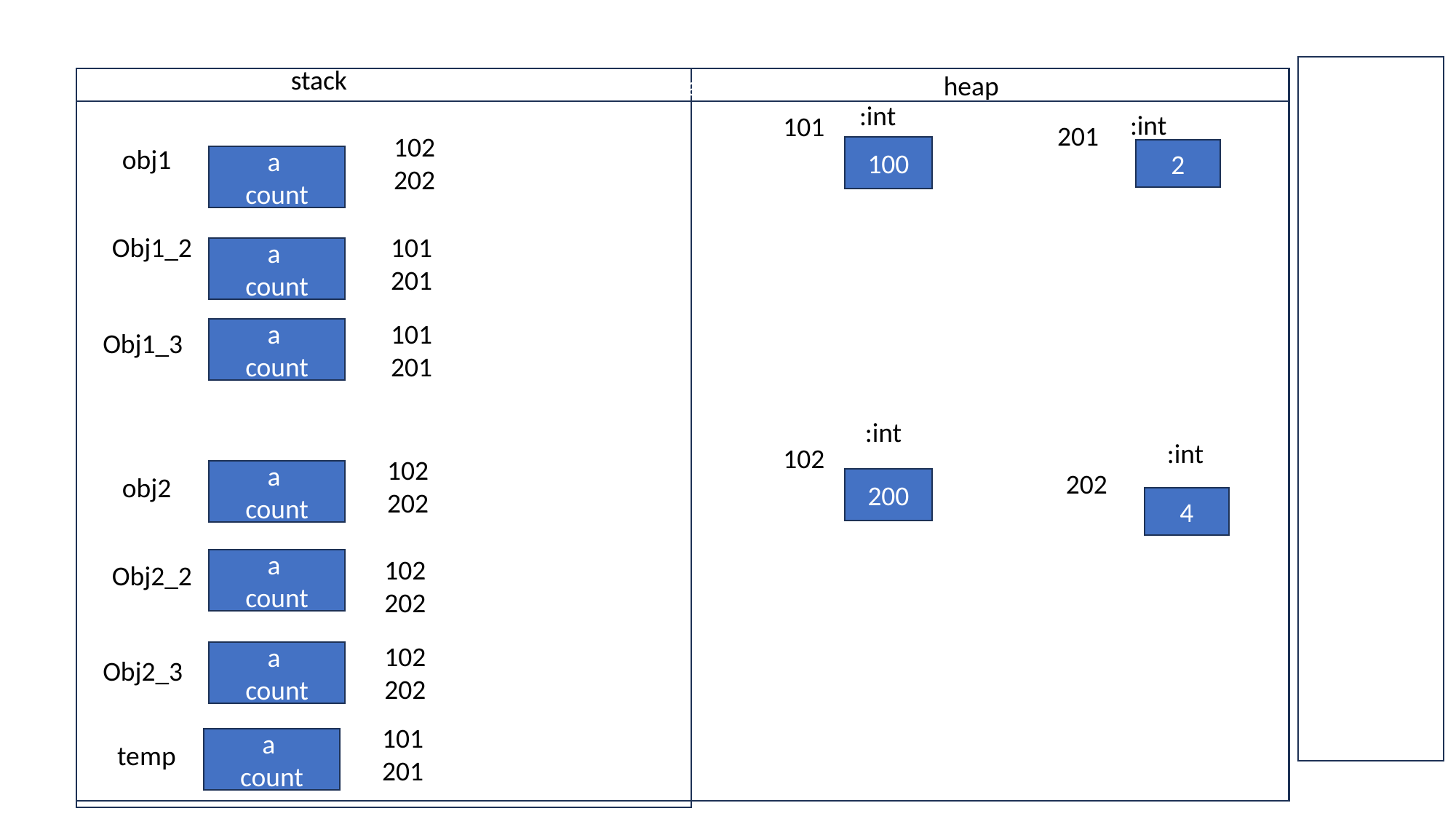

stack

heap

Sta
:int
:int
101
201
102
202
obj1
100
2
a
count
101
201
Obj1_2
a
count
101
201
a
count
Obj1_3
:int
:int
102
102
202
a
count
202
obj2
200
4
102
202
a
count
Obj2_2
102
202
a
count
Obj2_3
101
201
a
count
temp